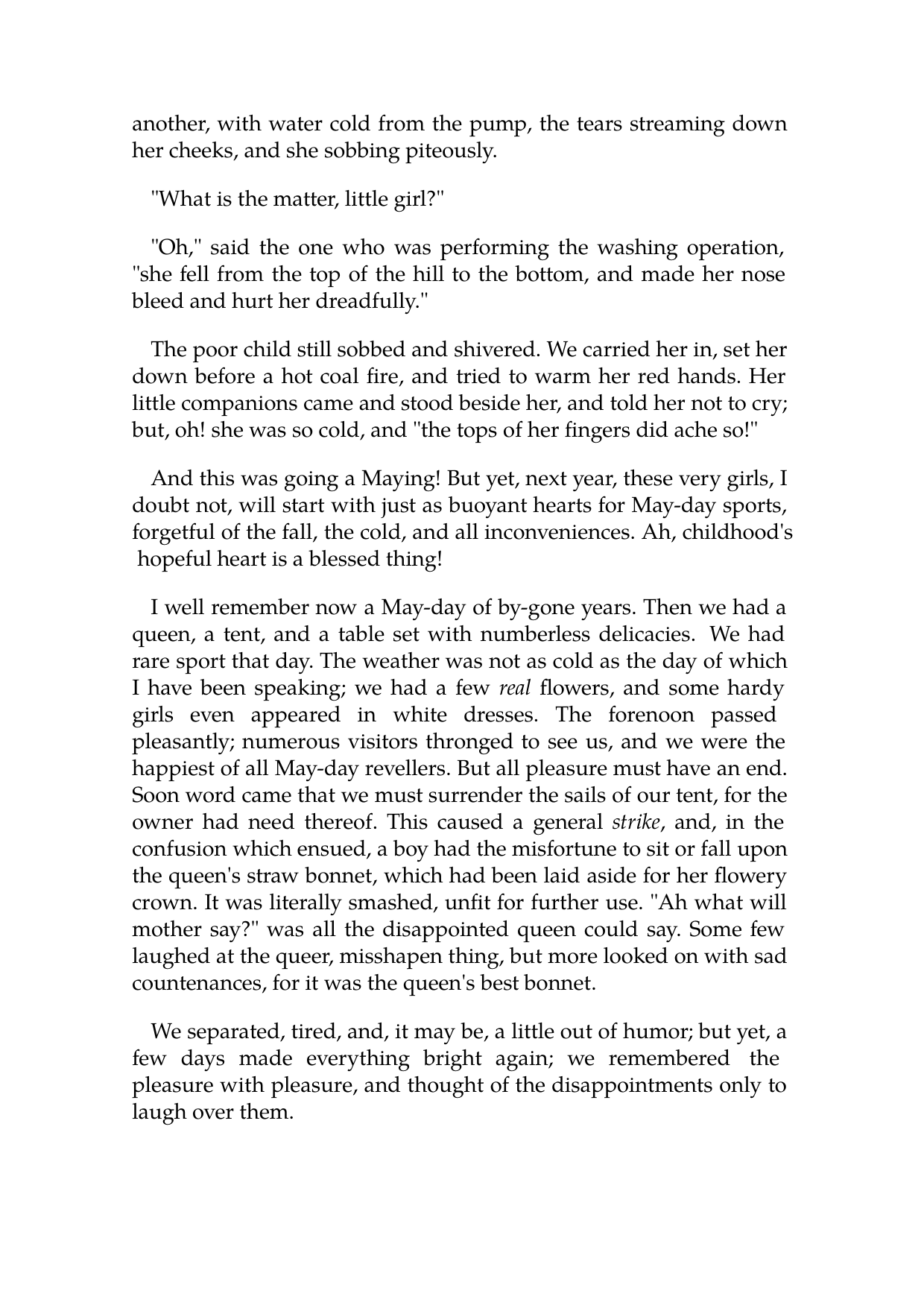

another, with water cold from the pump, the tears streaming down  her cheeks, and she sobbing piteously.
"What is the matter, little girl?"
"Oh," said the one who was performing the washing operation,  "she fell from the top of the hill to the bottom, and made her nose  bleed and hurt her dreadfully."
The poor child still sobbed and shivered. We carried her in, set her  down before a hot coal fire, and tried to warm her red hands. Her  little companions came and stood beside her, and told her not to cry;  but, oh! she was so cold, and "the tops of her fingers did ache so!"
And this was going a Maying! But yet, next year, these very girls, I  doubt not, will start with just as buoyant hearts for May-day sports,  forgetful of the fall, the cold, and all inconveniences. Ah, childhood's  hopeful heart is a blessed thing!
I well remember now a May-day of by-gone years. Then we had a  queen, a tent, and a table set with numberless delicacies. We had  rare sport that day. The weather was not as cold as the day of which  I have been speaking; we had a few real flowers, and some hardy  girls even appeared in white dresses. The forenoon passed  pleasantly; numerous visitors thronged to see us, and we were the  happiest of all May-day revellers. But all pleasure must have an end.  Soon word came that we must surrender the sails of our tent, for the  owner had need thereof. This caused a general strike, and, in the  confusion which ensued, a boy had the misfortune to sit or fall upon  the queen's straw bonnet, which had been laid aside for her flowery  crown. It was literally smashed, unfit for further use. "Ah what will  mother say?" was all the disappointed queen could say. Some few  laughed at the queer, misshapen thing, but more looked on with sad  countenances, for it was the queen's best bonnet.
We separated, tired, and, it may be, a little out of humor; but yet, a  few days made everything bright again; we remembered the  pleasure with pleasure, and thought of the disappointments only to  laugh over them.